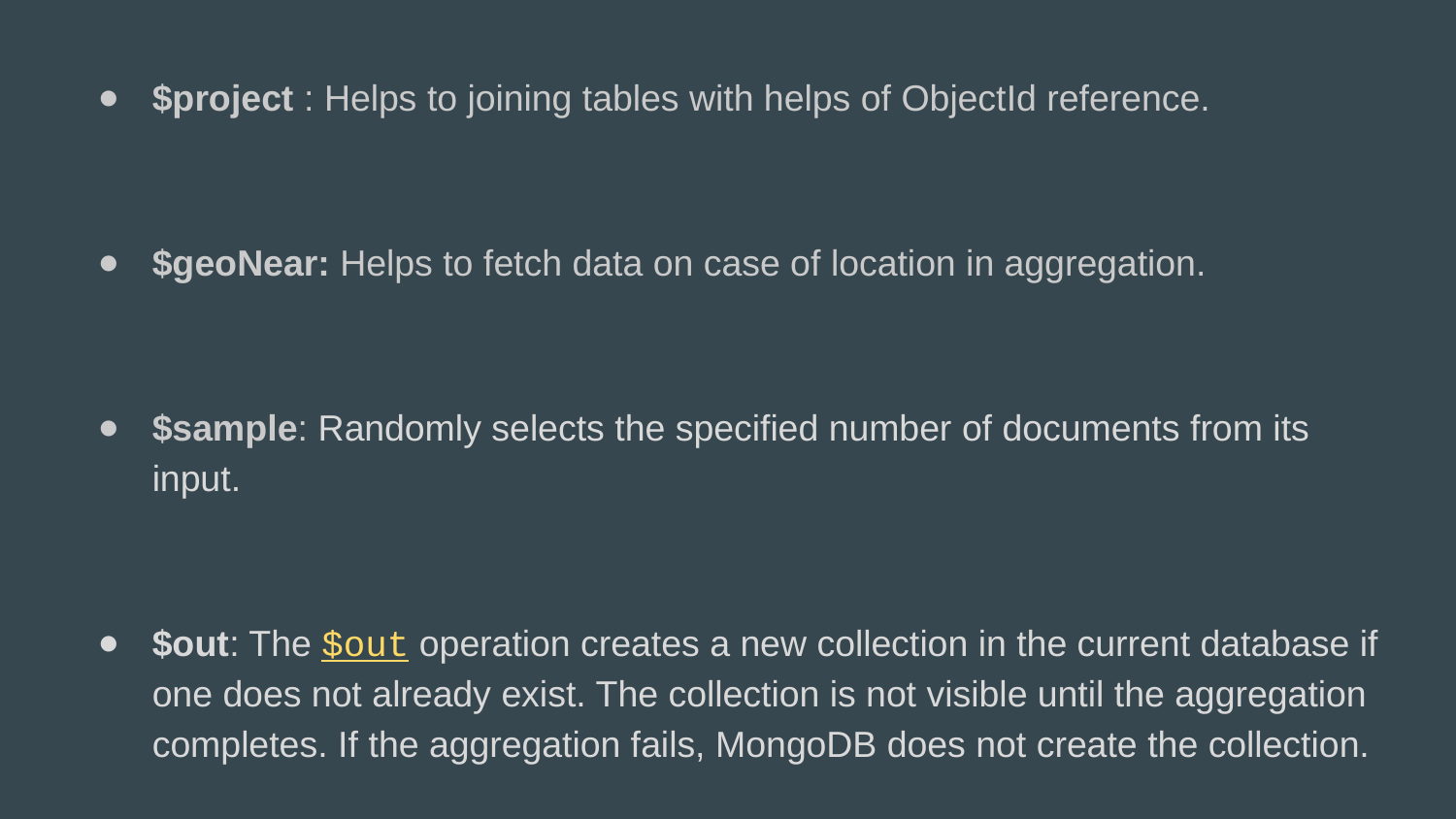

$project : Helps to joining tables with helps of ObjectId reference.

$geoNear: Helps to fetch data on case of location in aggregation.

$sample: Randomly selects the specified number of documents from its input.

$out: The $out operation creates a new collection in the current database if one does not already exist. The collection is not visible until the aggregation completes. If the aggregation fails, MongoDB does not create the collection.
#